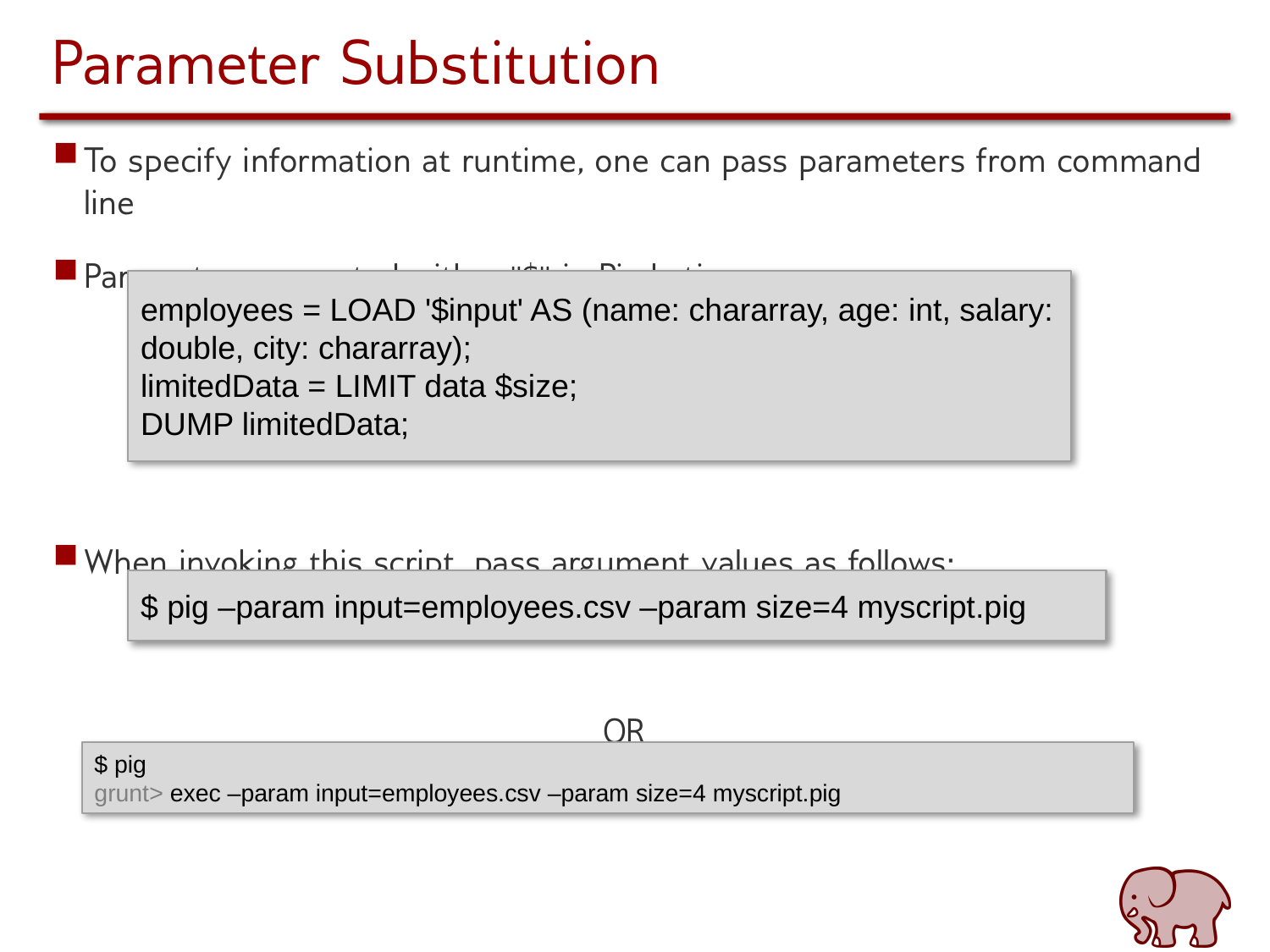

# Parameter Substitution
To specify information at runtime, one can pass parameters from command line
Parameters are noted with a "$" in Pig Latin
When invoking this script, pass argument values as follows:
                                                 OR
employees = LOAD '$input' AS (name: chararray, age: int, salary: double, city: chararray);
limitedData = LIMIT data $size;
DUMP limitedData;
$ pig –param input=employees.csv –param size=4 myscript.pig
$ pig
grunt> exec –param input=employees.csv –param size=4 myscript.pig